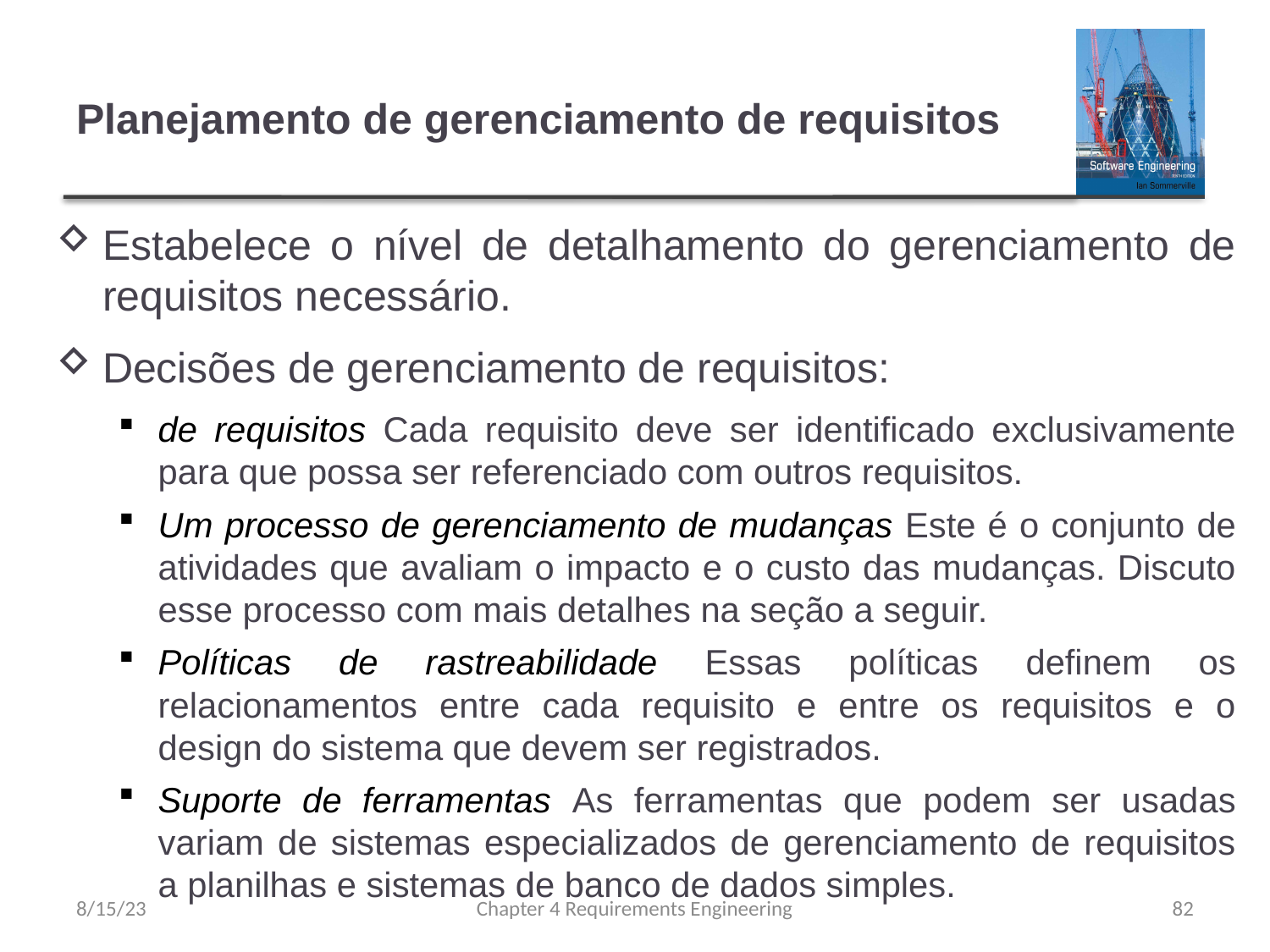

# Planejamento de gerenciamento de requisitos
Estabelece o nível de detalhamento do gerenciamento de requisitos necessário.
Decisões de gerenciamento de requisitos:
de requisitos Cada requisito deve ser identificado exclusivamente para que possa ser referenciado com outros requisitos.
Um processo de gerenciamento de mudanças Este é o conjunto de atividades que avaliam o impacto e o custo das mudanças. Discuto esse processo com mais detalhes na seção a seguir.
Políticas de rastreabilidade Essas políticas definem os relacionamentos entre cada requisito e entre os requisitos e o design do sistema que devem ser registrados.
Suporte de ferramentas As ferramentas que podem ser usadas variam de sistemas especializados de gerenciamento de requisitos a planilhas e sistemas de banco de dados simples.

8/15/23
Chapter 4 Requirements Engineering
82